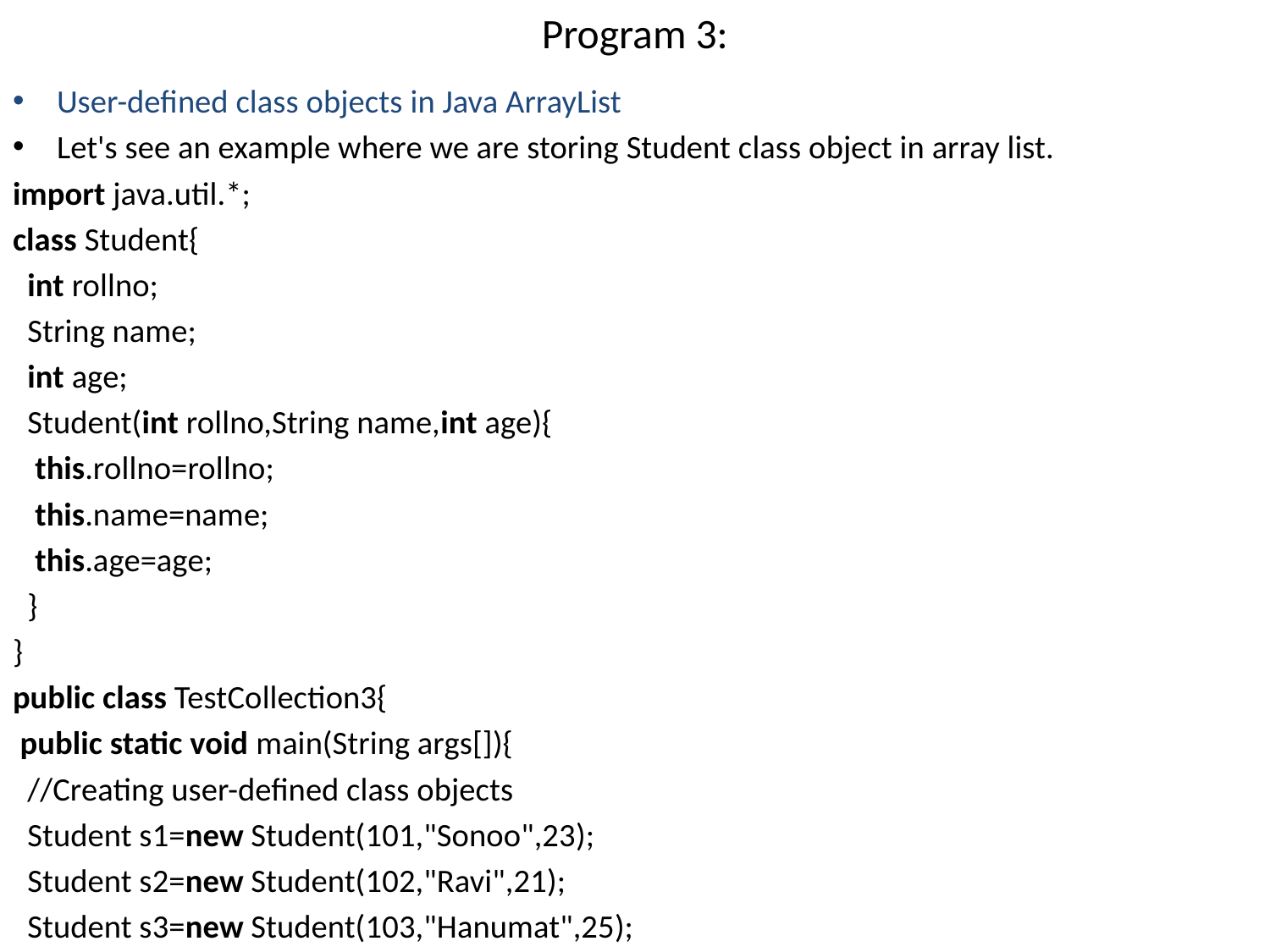

# Program 3:
User-defined class objects in Java ArrayList
Let's see an example where we are storing Student class object in array list.
import java.util.*;
class Student{
  int rollno;
  String name;
  int age;
  Student(int rollno,String name,int age){
   this.rollno=rollno;
   this.name=name;
   this.age=age;
  }
}
public class TestCollection3{
 public static void main(String args[]){
  //Creating user-defined class objects
  Student s1=new Student(101,"Sonoo",23);
  Student s2=new Student(102,"Ravi",21);
  Student s3=new Student(103,"Hanumat",25);